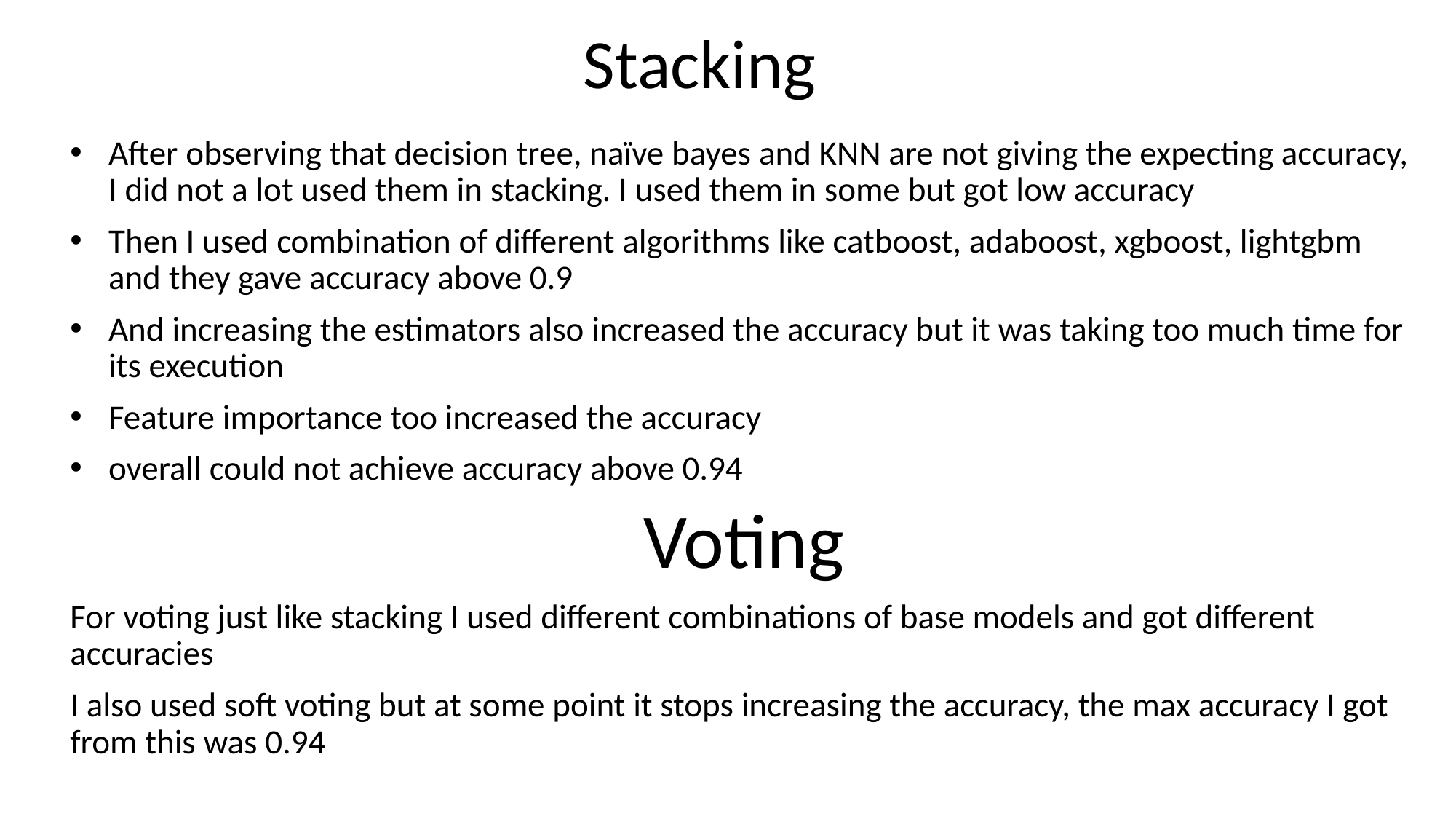

# Stacking
After observing that decision tree, naïve bayes and KNN are not giving the expecting accuracy, I did not a lot used them in stacking. I used them in some but got low accuracy
Then I used combination of different algorithms like catboost, adaboost, xgboost, lightgbm and they gave accuracy above 0.9
And increasing the estimators also increased the accuracy but it was taking too much time for its execution
Feature importance too increased the accuracy
overall could not achieve accuracy above 0.94
Voting
For voting just like stacking I used different combinations of base models and got different accuracies
I also used soft voting but at some point it stops increasing the accuracy, the max accuracy I got from this was 0.94